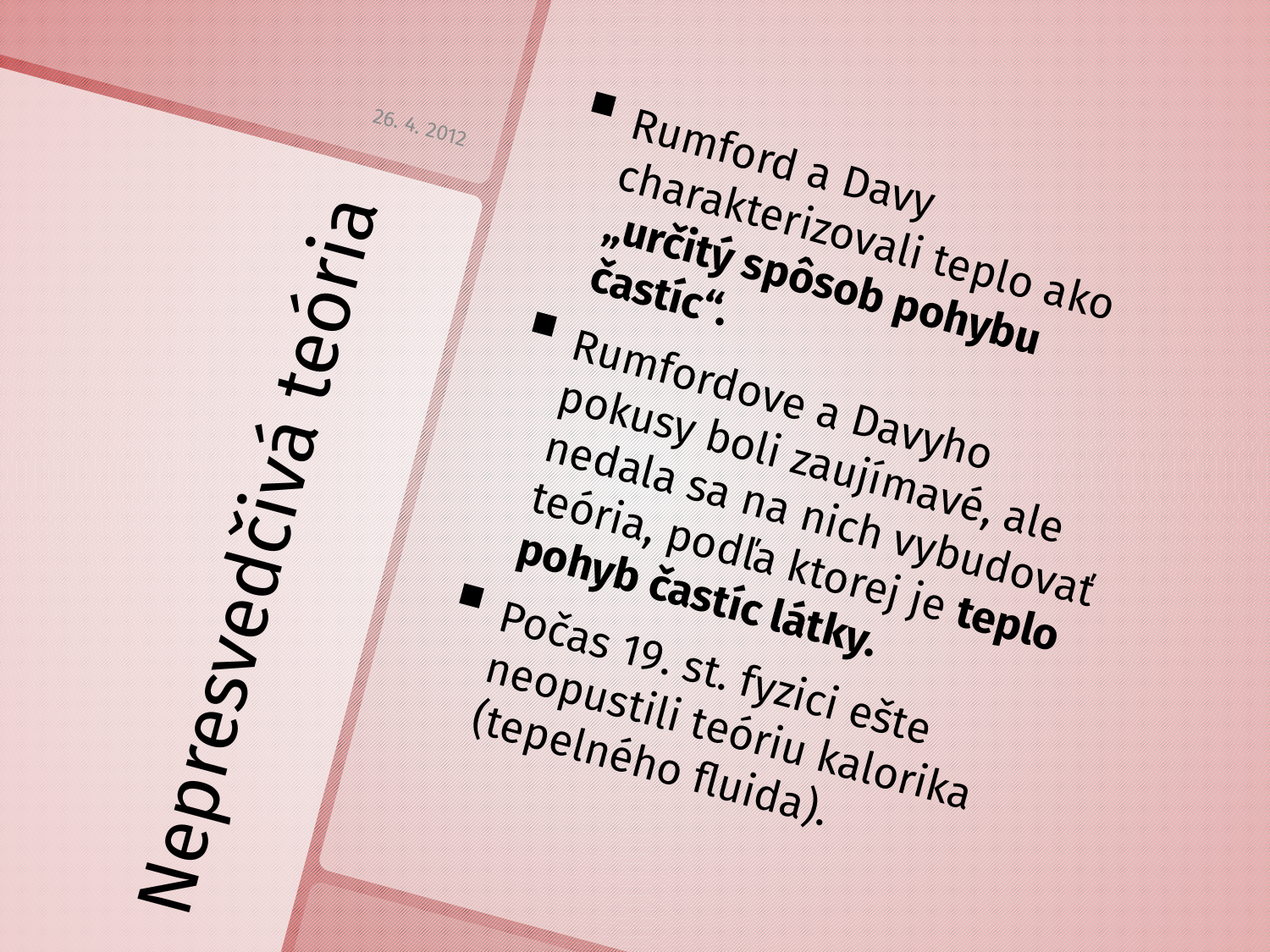

26. 4. 2012
Rumford a Davy charakterizovali teplo ako „určitý spôsob pohybu častíc“.
Rumfordove a Davyho pokusy boli zaujímavé, ale nedala sa na nich vybudovať teória, podľa ktorej je teplo pohyb častíc látky.
Počas 19. st. fyzici ešte neopustili teóriu kalorika (tepelného fluida).
# Nepresvedčivá teória